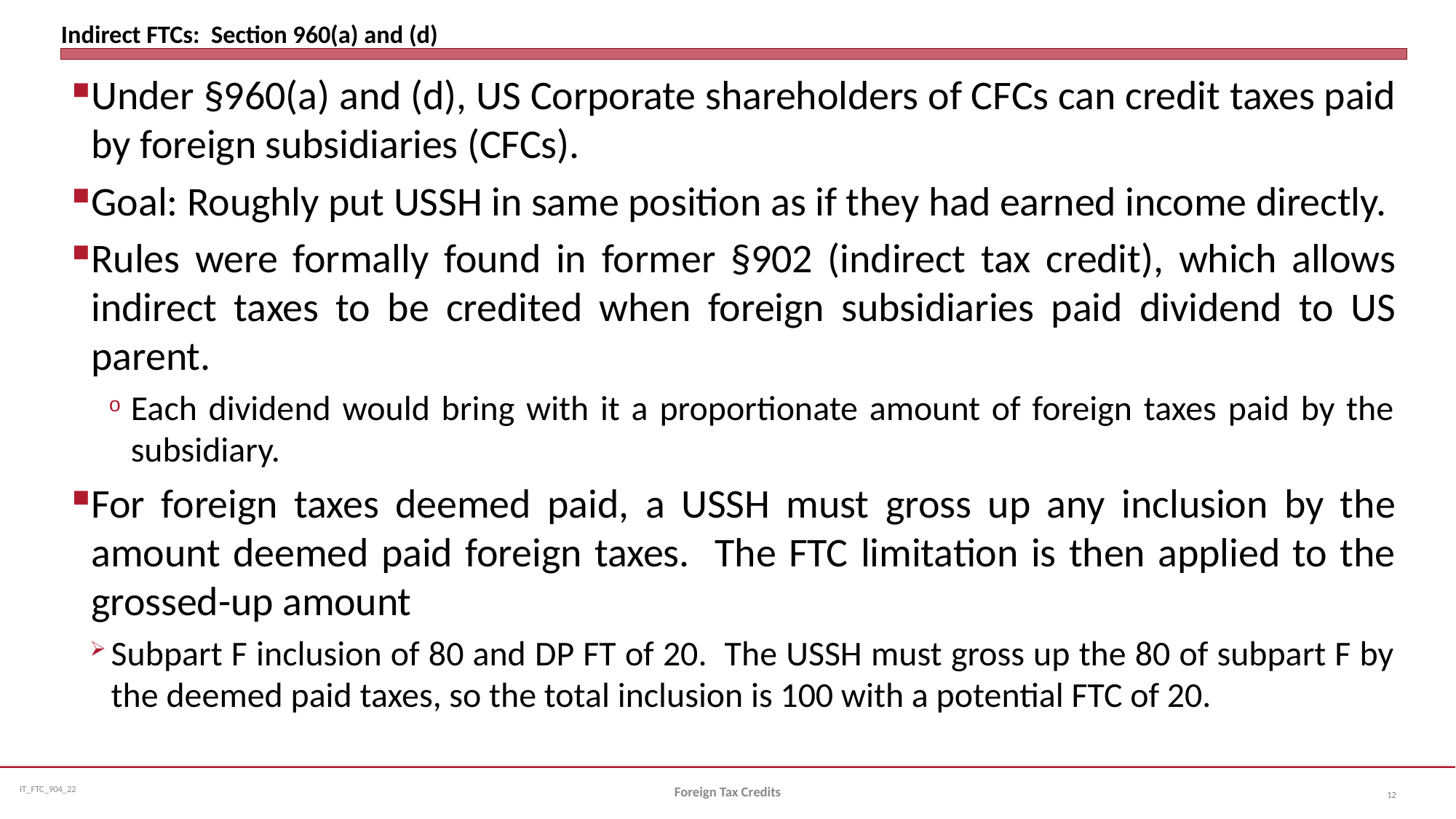

# Indirect FTCs:  Section 960(a) and (d)
Under §960(a) and (d), US Corporate shareholders of CFCs can credit taxes paid by foreign subsidiaries (CFCs).
Goal: Roughly put USSH in same position as if they had earned income directly.
Rules were formally found in former §902 (indirect tax credit), which allows indirect taxes to be credited when foreign subsidiaries paid dividend to US parent.
Each dividend would bring with it a proportionate amount of foreign taxes paid by the subsidiary.
For foreign taxes deemed paid, a USSH must gross up any inclusion by the amount deemed paid foreign taxes.  The FTC limitation is then applied to the grossed-up amount
Subpart F inclusion of 80 and DP FT of 20.  The USSH must gross up the 80 of subpart F by the deemed paid taxes, so the total inclusion is 100 with a potential FTC of 20.
Foreign Tax Credits
12